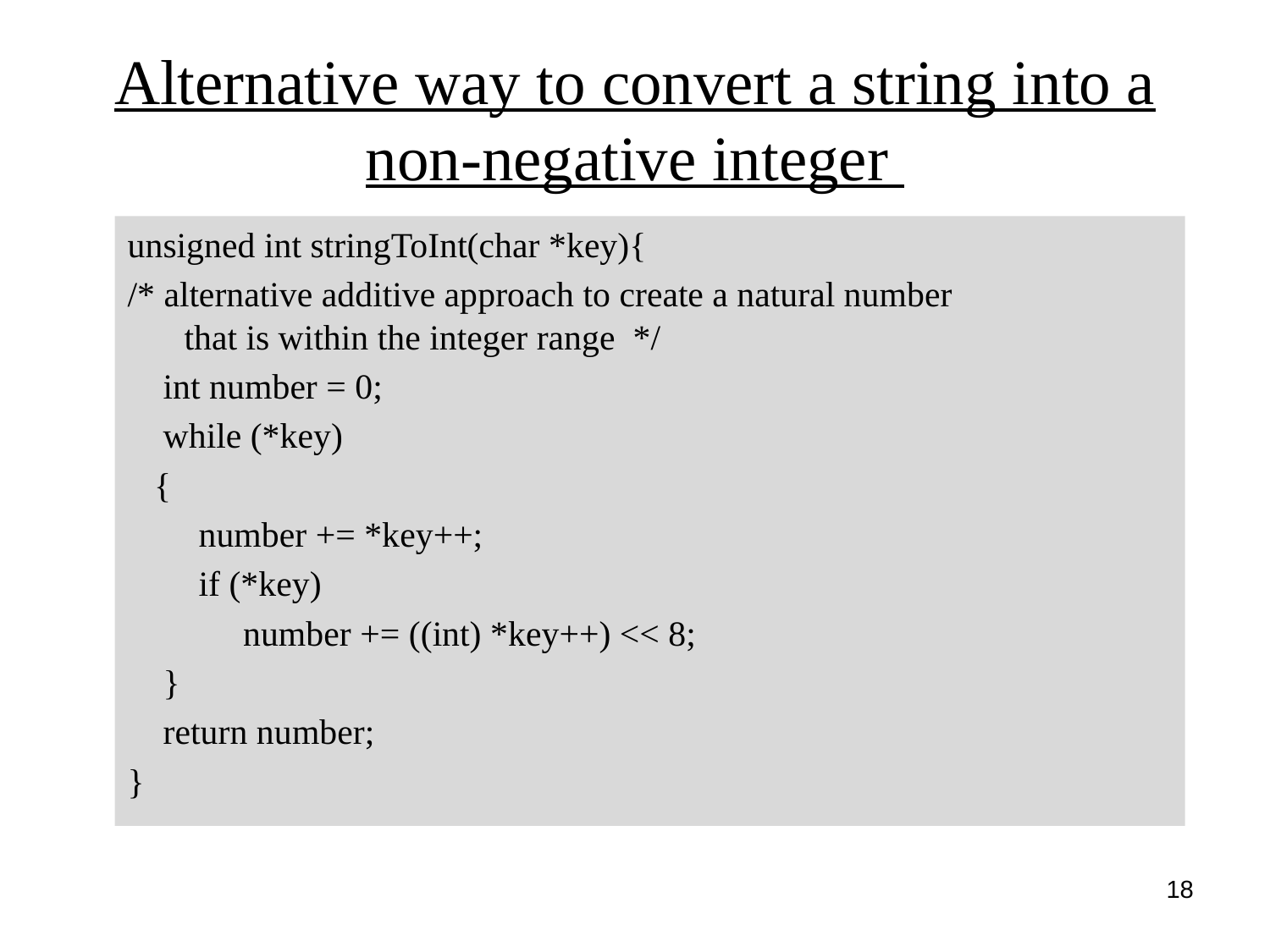

# Alternative way to convert a string into a non-negative integer
unsigned int stringToInt(char *key){
/* alternative additive approach to create a natural number
 that is within the integer range  */
    int number = 0;
    while (*key)
   {
        number += *key++;
        if (*key)
             number += ((int) *key++) << 8;
    }
    return number;
}
18